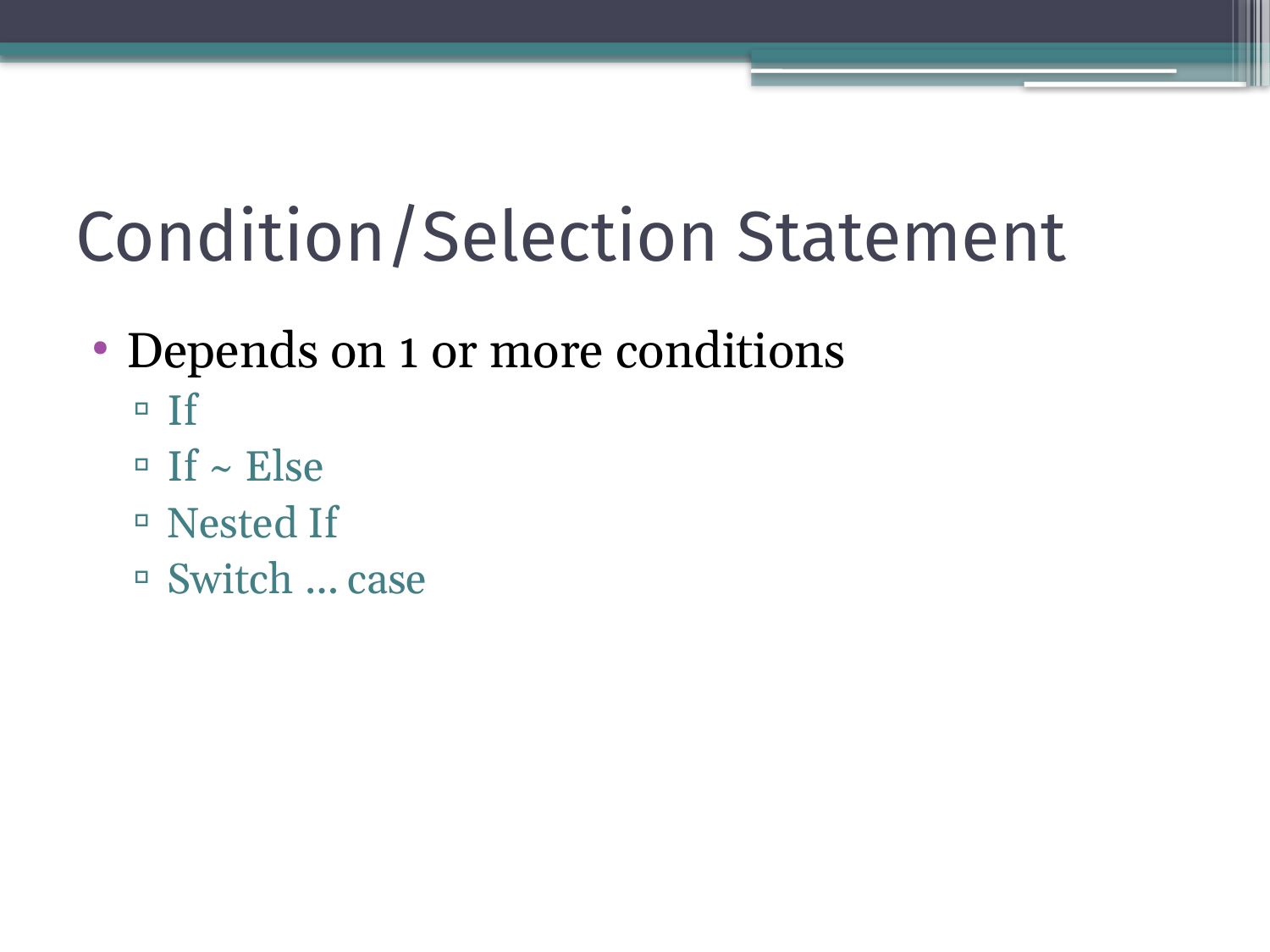

# Condition/Selection Statement
Depends on 1 or more conditions
If
If ~ Else
Nested If
Switch … case